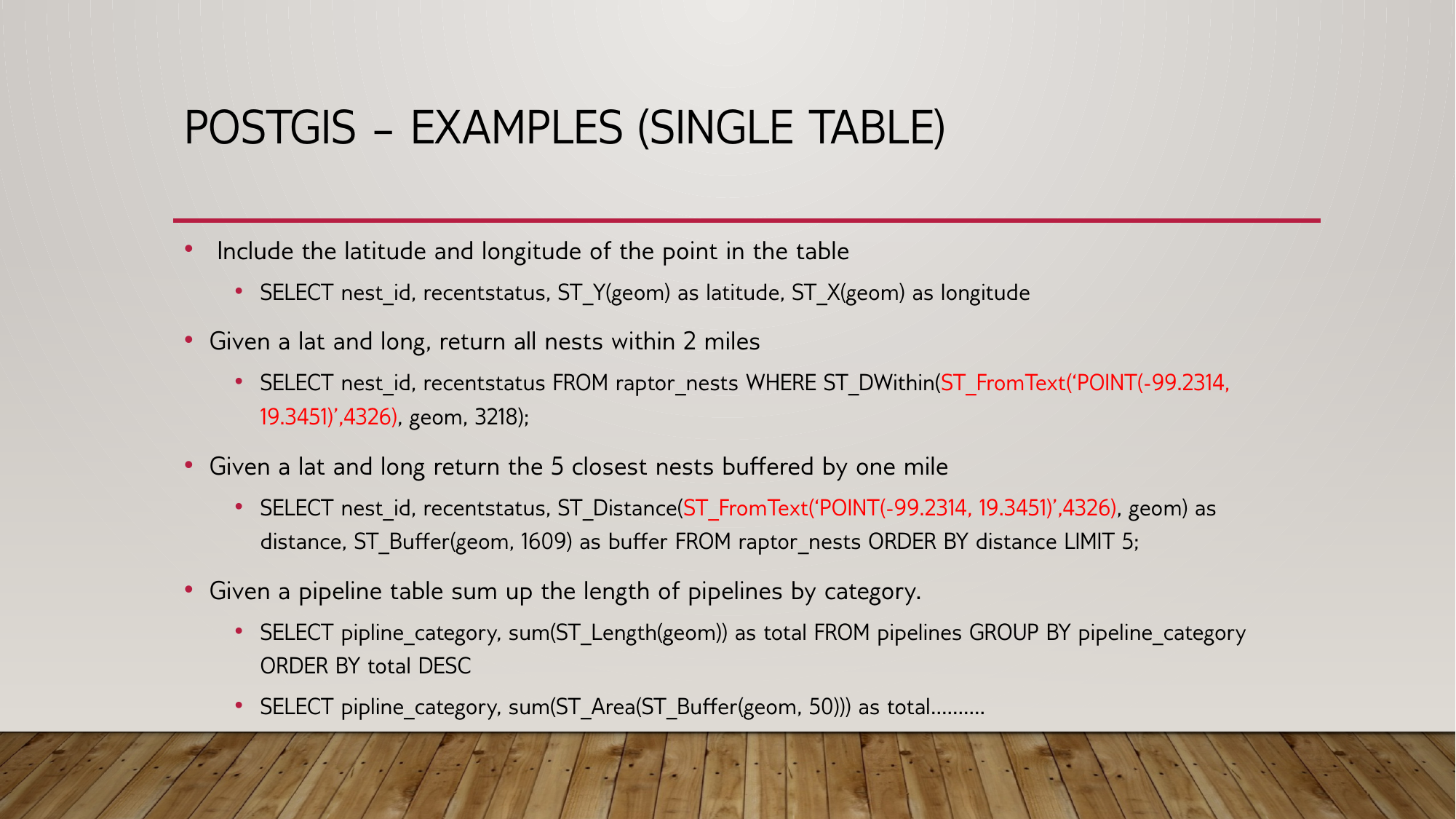

# Postgis – examples (Single Table)
 Include the latitude and longitude of the point in the table
SELECT nest_id, recentstatus, ST_Y(geom) as latitude, ST_X(geom) as longitude
Given a lat and long, return all nests within 2 miles
SELECT nest_id, recentstatus FROM raptor_nests WHERE ST_DWithin(ST_FromText(‘POINT(-99.2314, 19.3451)’,4326), geom, 3218);
Given a lat and long return the 5 closest nests buffered by one mile
SELECT nest_id, recentstatus, ST_Distance(ST_FromText(‘POINT(-99.2314, 19.3451)’,4326), geom) as distance, ST_Buffer(geom, 1609) as buffer FROM raptor_nests ORDER BY distance LIMIT 5;
Given a pipeline table sum up the length of pipelines by category.
SELECT pipline_category, sum(ST_Length(geom)) as total FROM pipelines GROUP BY pipeline_category ORDER BY total DESC
SELECT pipline_category, sum(ST_Area(ST_Buffer(geom, 50))) as total……….